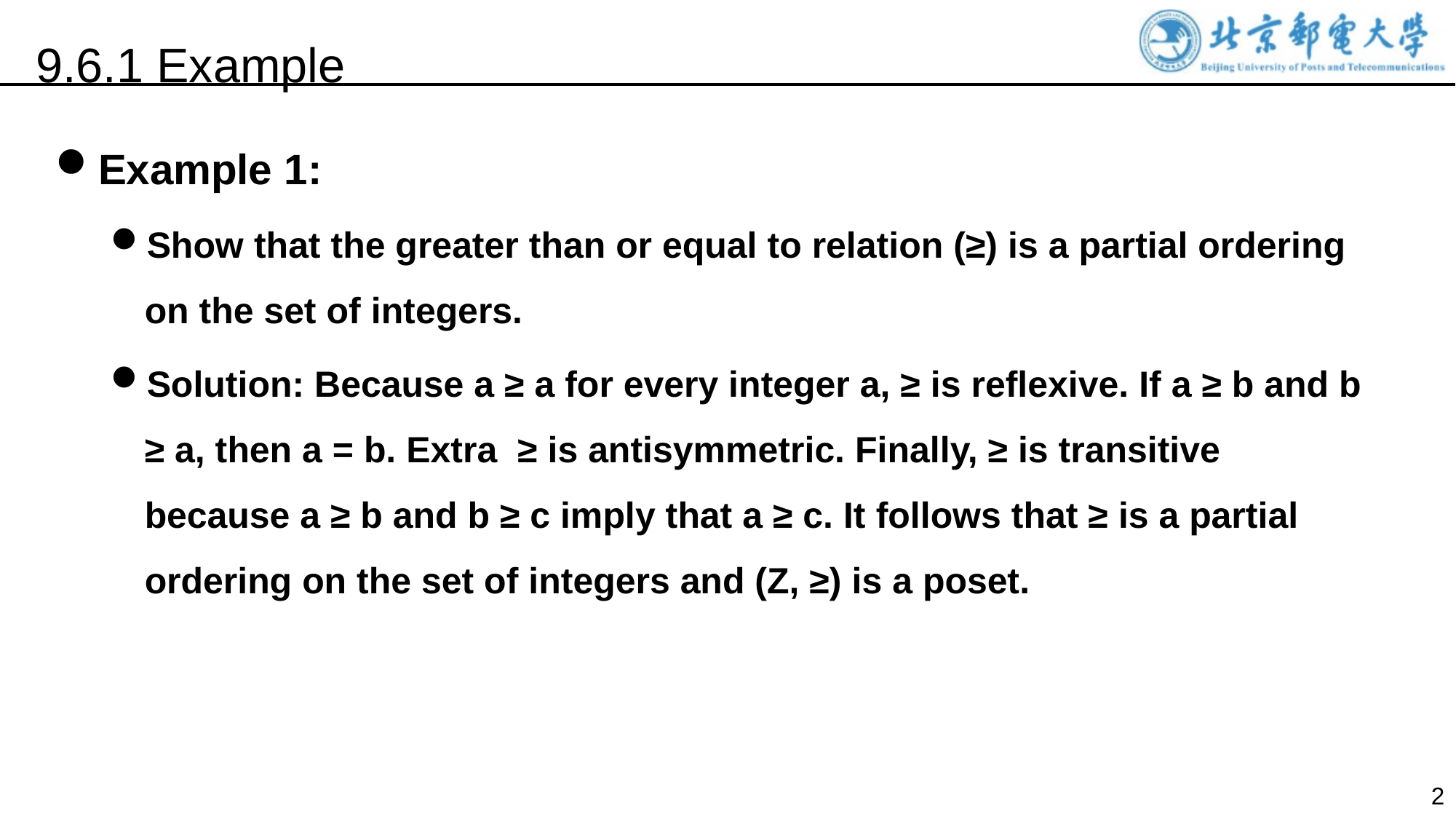

9.6.1 Example
Example 1:
Show that the greater than or equal to relation (≥) is a partial ordering on the set of integers.
Solution: Because a ≥ a for every integer a, ≥ is reflexive. If a ≥ b and b ≥ a, then a = b. Extra  ≥ is antisymmetric. Finally, ≥ is transitive because a ≥ b and b ≥ c imply that a ≥ c. It follows that ≥ is a partial ordering on the set of integers and (Z, ≥) is a poset.